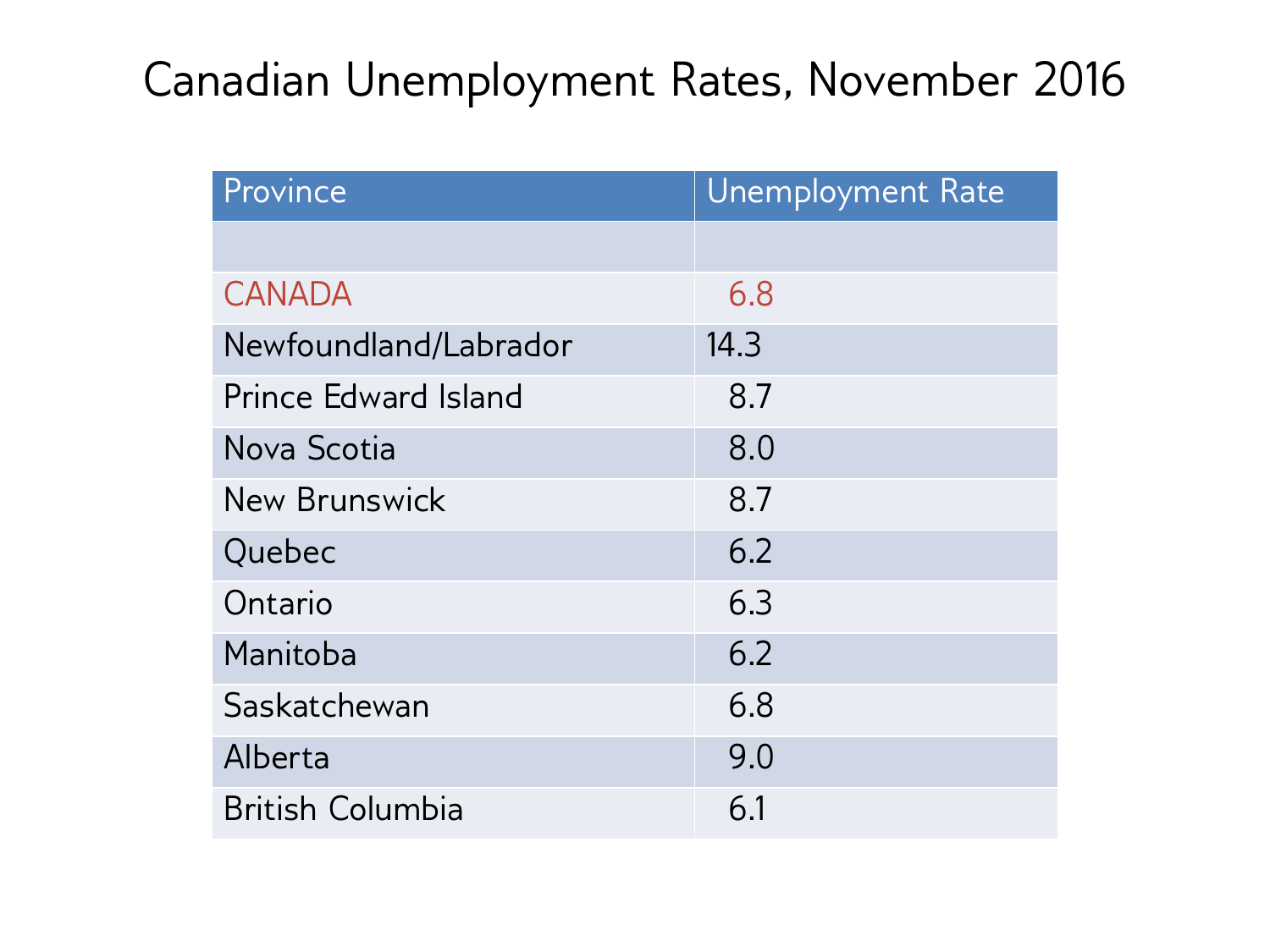

Canadian Unemployment Rates, November 2016
| Province | Unemployment Rate |
| --- | --- |
|  |  |
| CANADA | 6.8 |
| Newfoundland/Labrador | 14.3 |
| Prince Edward Island | 8.7 |
| Nova Scotia | 8.0 |
| New Brunswick | 8.7 |
| Quebec | 6.2 |
| Ontario | 6.3 |
| Manitoba | 6.2 |
| Saskatchewan | 6.8 |
| Alberta | 9.0 |
| British Columbia | 6.1 |